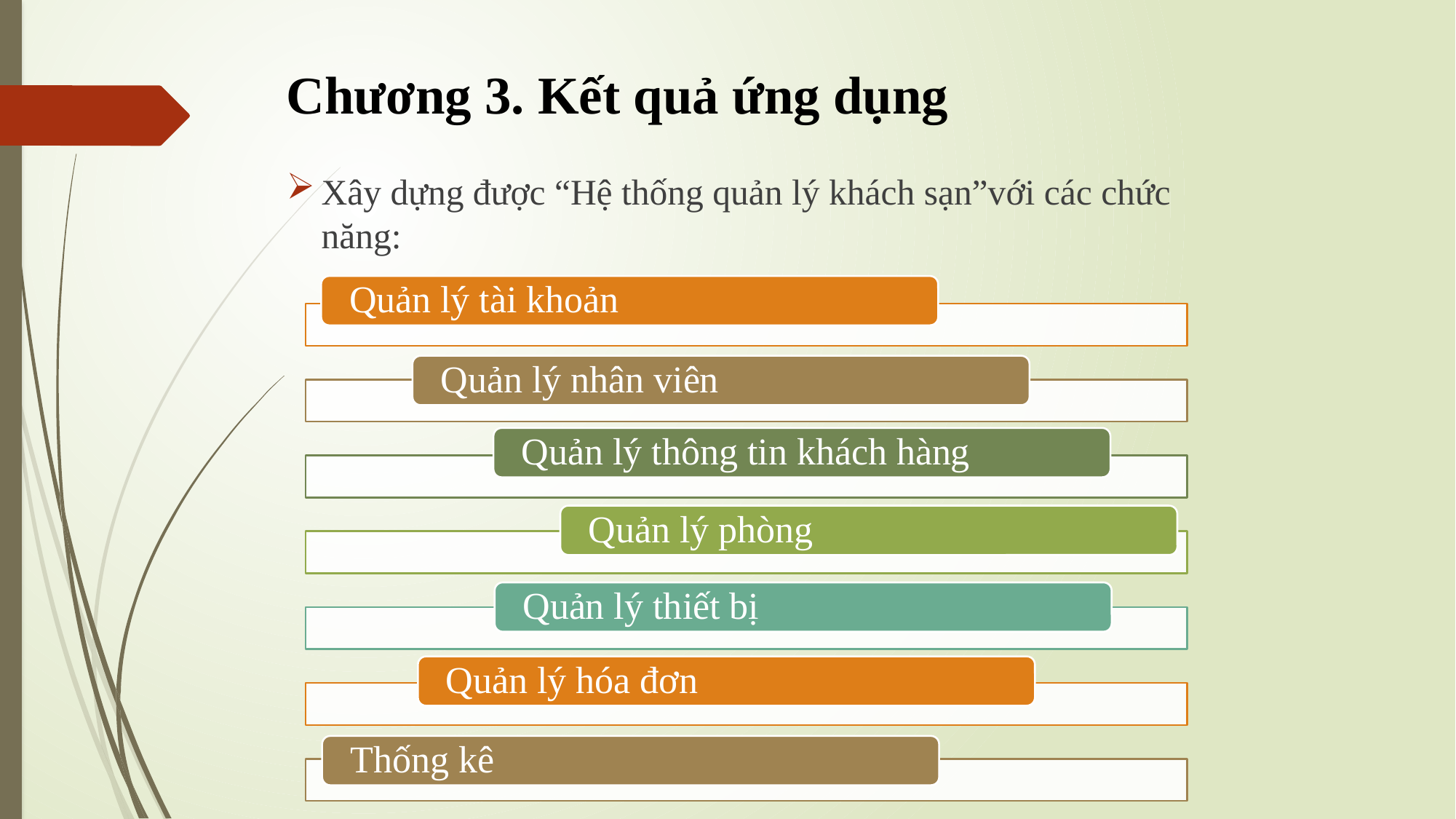

# Chương 3. Kết quả ứng dụng
Xây dựng được “Hệ thống quản lý khách sạn”với các chức năng:

Quản lý tài khoản
Quản lý nhân viên
Quản lý thông tin khách hàng
Quản lý phòng
Quản lý thiết bị
Quản lý hóa đơn
Thống kê